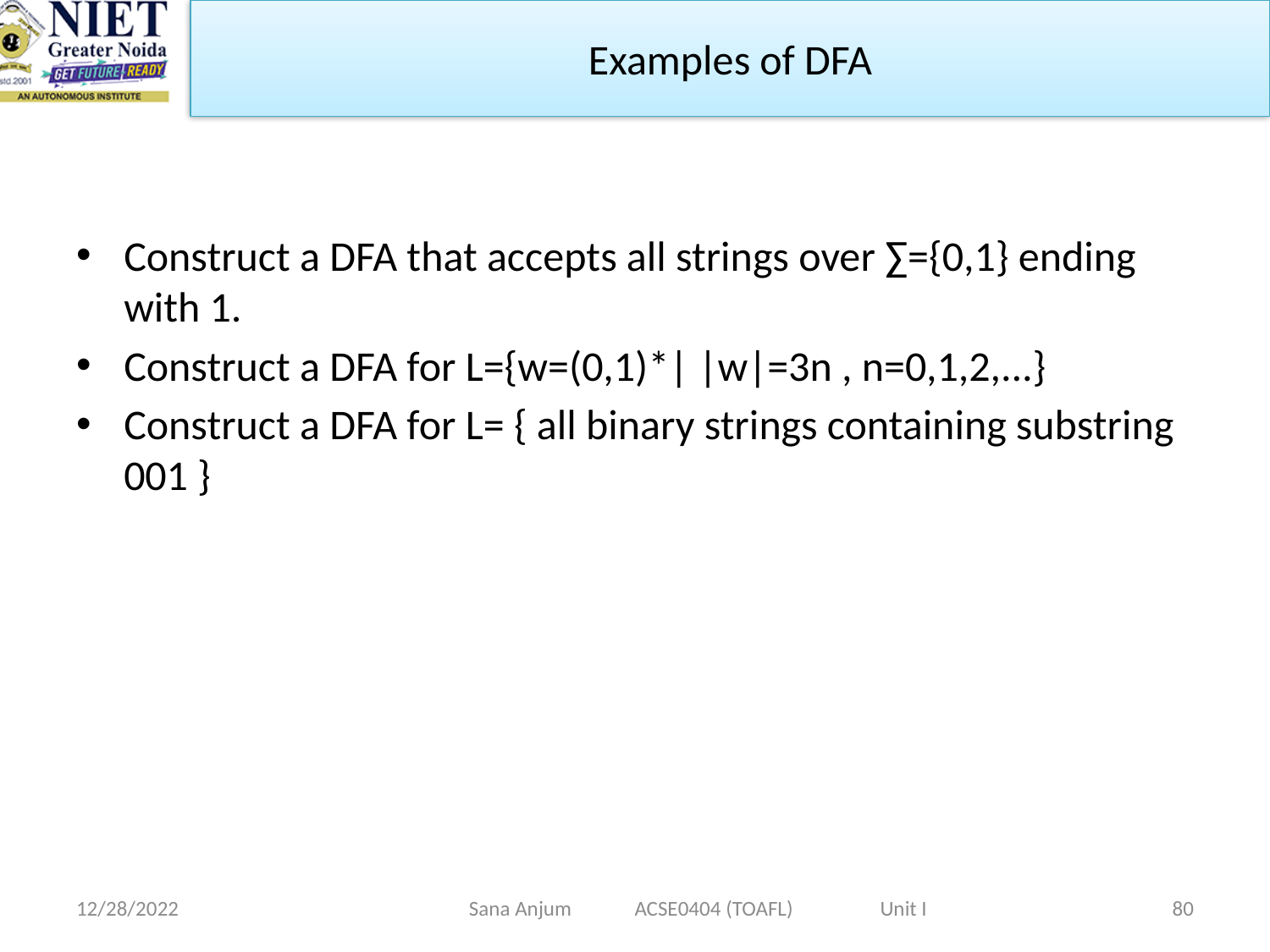

Examples of DFA
Construct a DFA that accepts all strings over ∑={0,1} ending with 1.
Construct a DFA for L={w=(0,1)*| |w|=3n , n=0,1,2,...}
Construct a DFA for L= { all binary strings containing substring 001 }

12/28/2022
Sana Anjum             ACSE0404 (TOAFL)                  Unit I
80